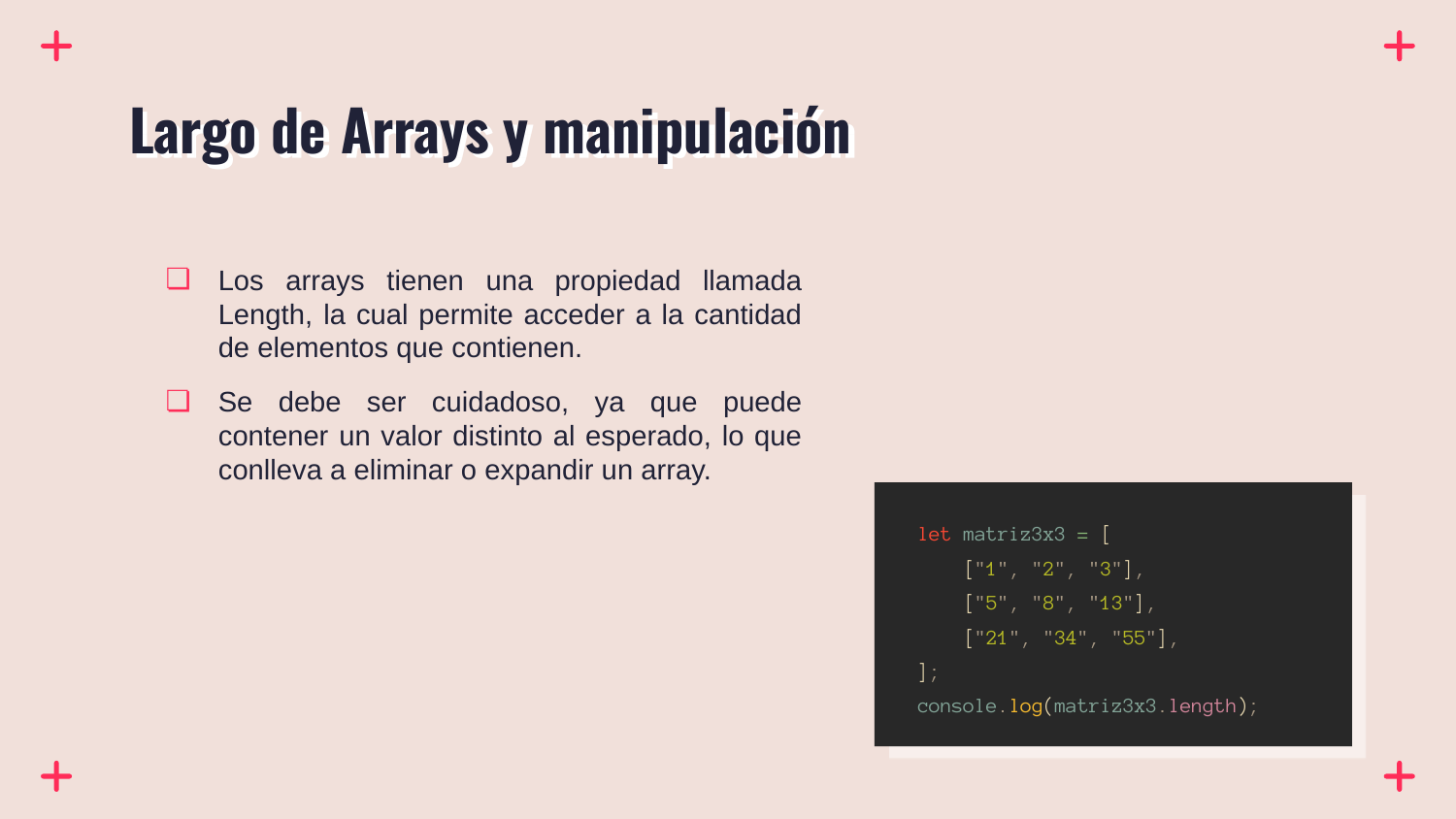

# Largo de Arrays y manipulación
Los arrays tienen una propiedad llamada Length, la cual permite acceder a la cantidad de elementos que contienen.
Se debe ser cuidadoso, ya que puede contener un valor distinto al esperado, lo que conlleva a eliminar o expandir un array.
let matriz3x3 = [
    ["1", "2", "3"],
    ["5", "8", "13"],
    ["21", "34", "55"],
];
console.log(matriz3x3.length);